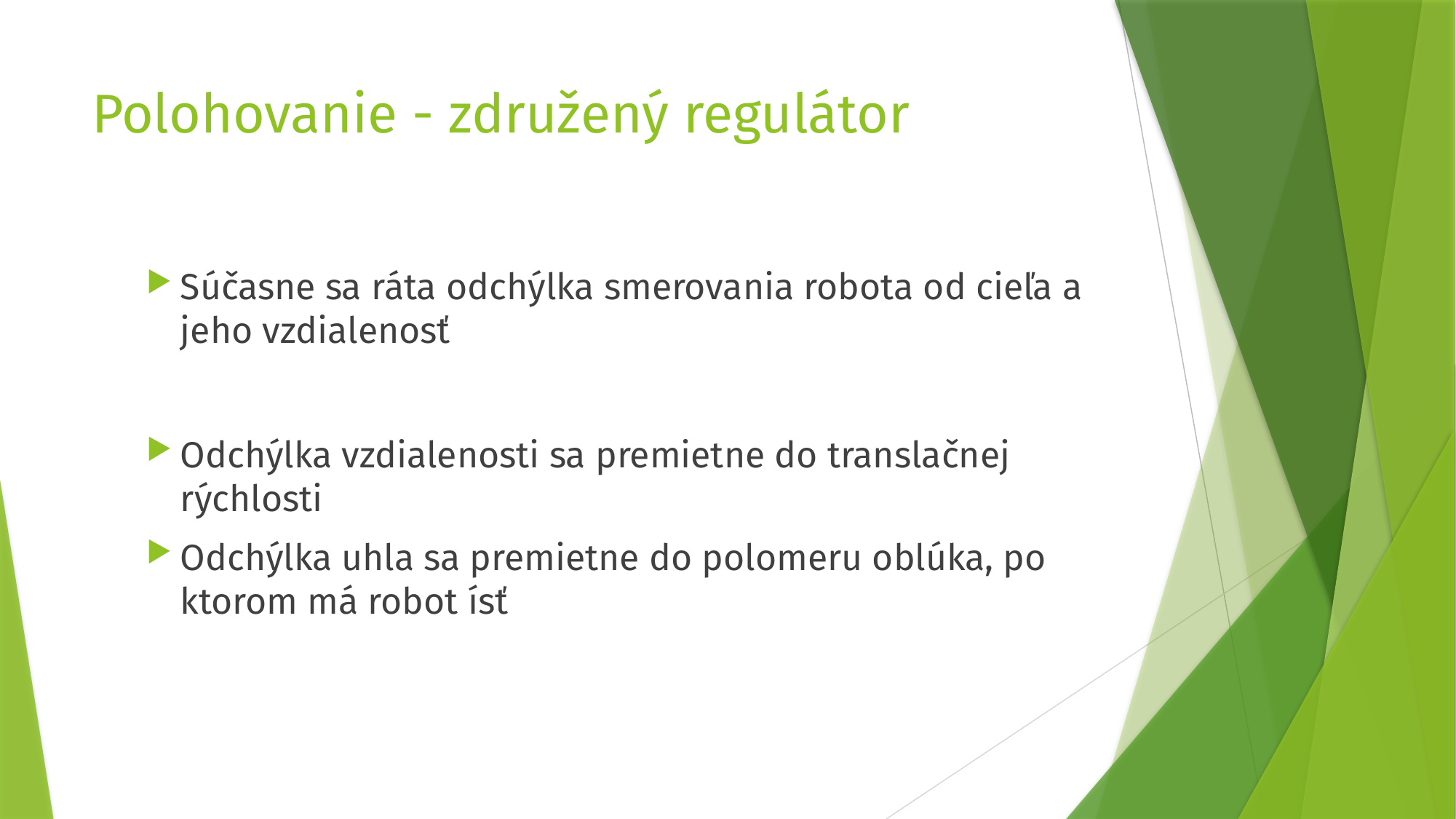

# Polohovanie - združený regulátor
Súčasne sa ráta odchýlka smerovania robota od cieľa a jeho vzdialenosť

Odchýlka vzdialenosti sa premietne do translačnej rýchlosti
Odchýlka uhla sa premietne do polomeru oblúka, po ktorom má robot ísť